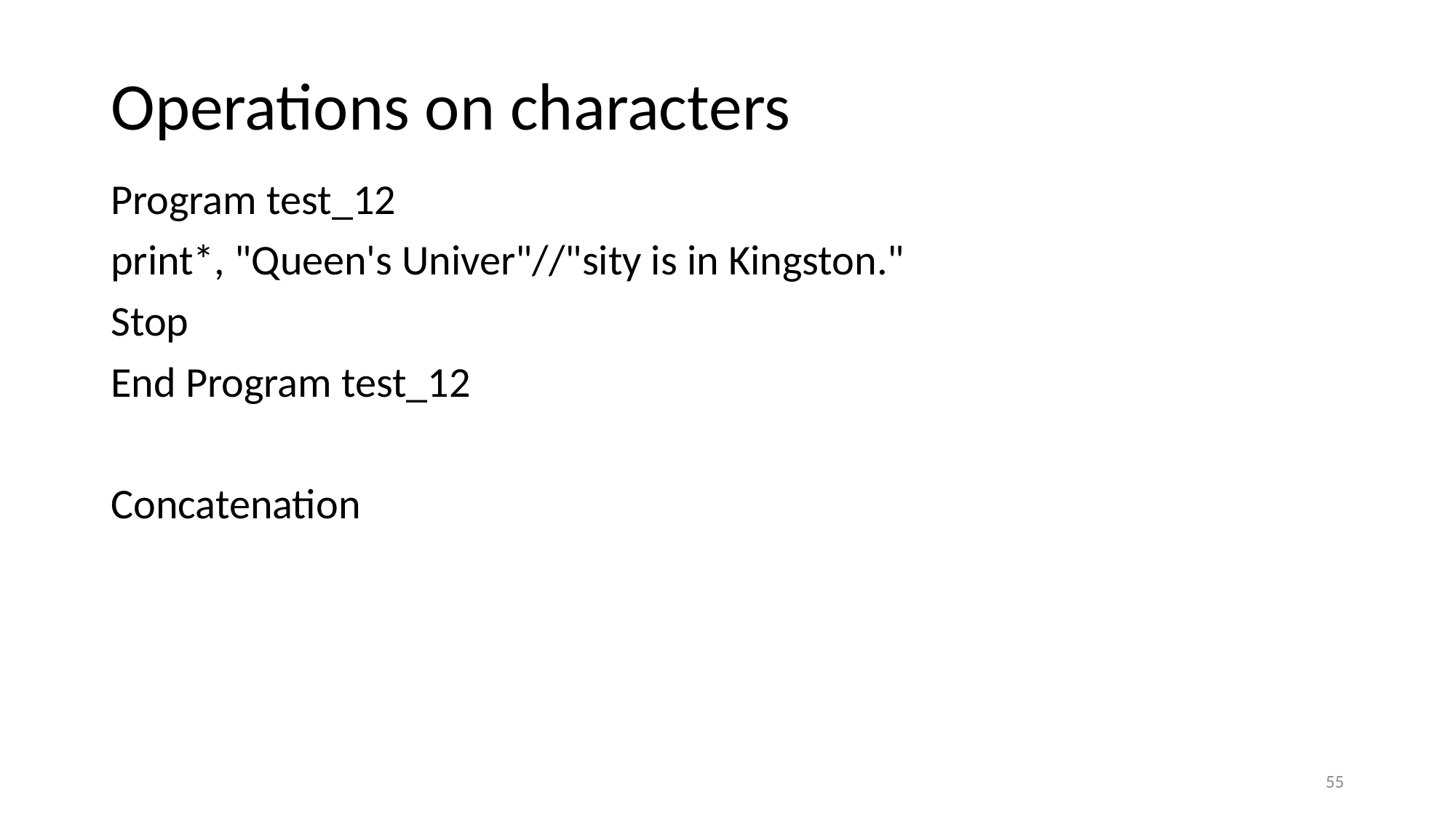

# Operations on characters
Program test_12
print*, "Queen's Univer"//"sity is in Kingston."
Stop
End Program test_12

Concatenation

55